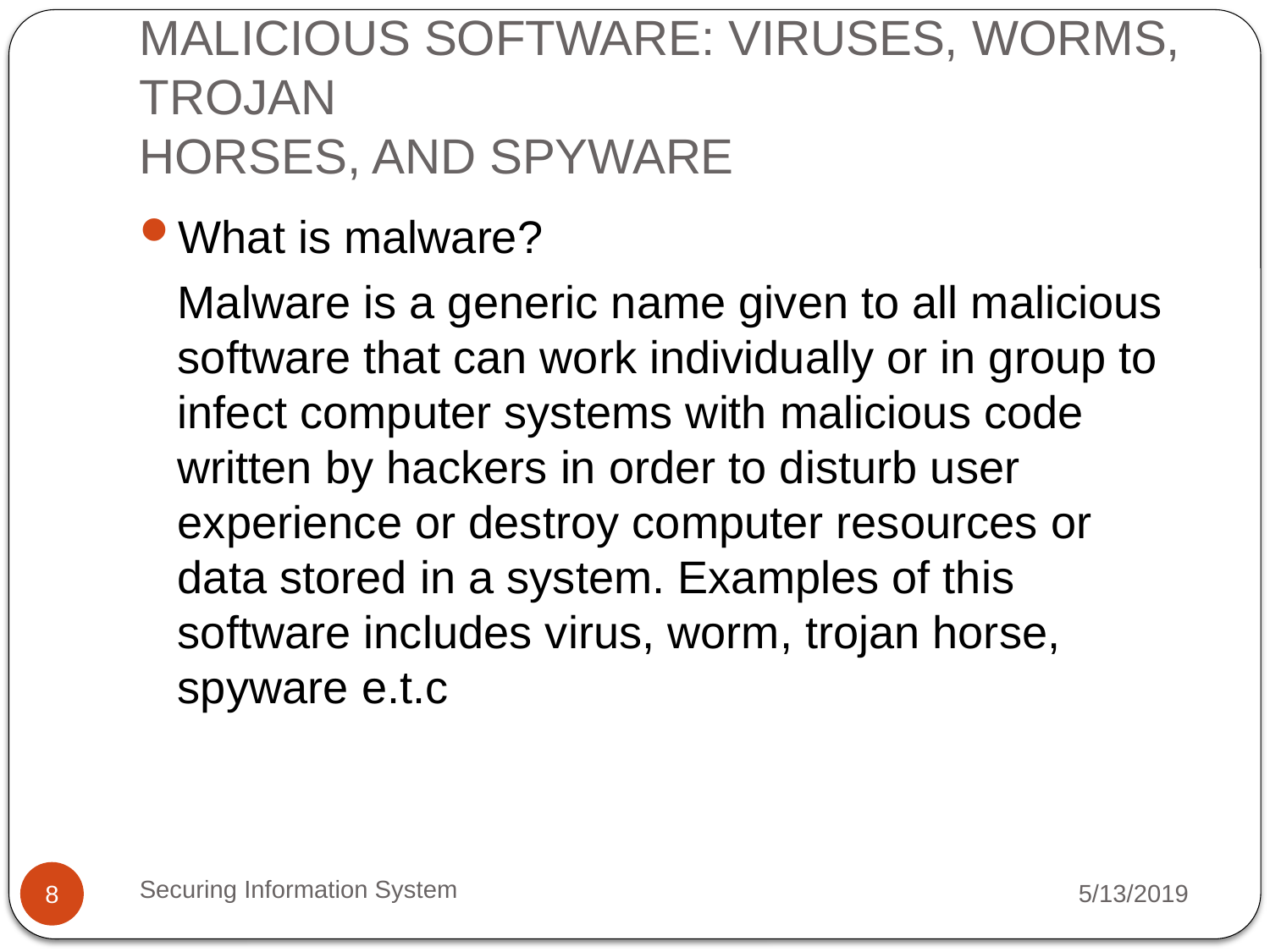

# MALICIOUS SOFTWARE: VIRUSES, WORMS, TROJAN HORSES, AND SPYWARE
What is malware?
	Malware is a generic name given to all malicious software that can work individually or in group to infect computer systems with malicious code written by hackers in order to disturb user experience or destroy computer resources or data stored in a system. Examples of this software includes virus, worm, trojan horse, spyware e.t.c
Securing Information System
5/13/2019
8